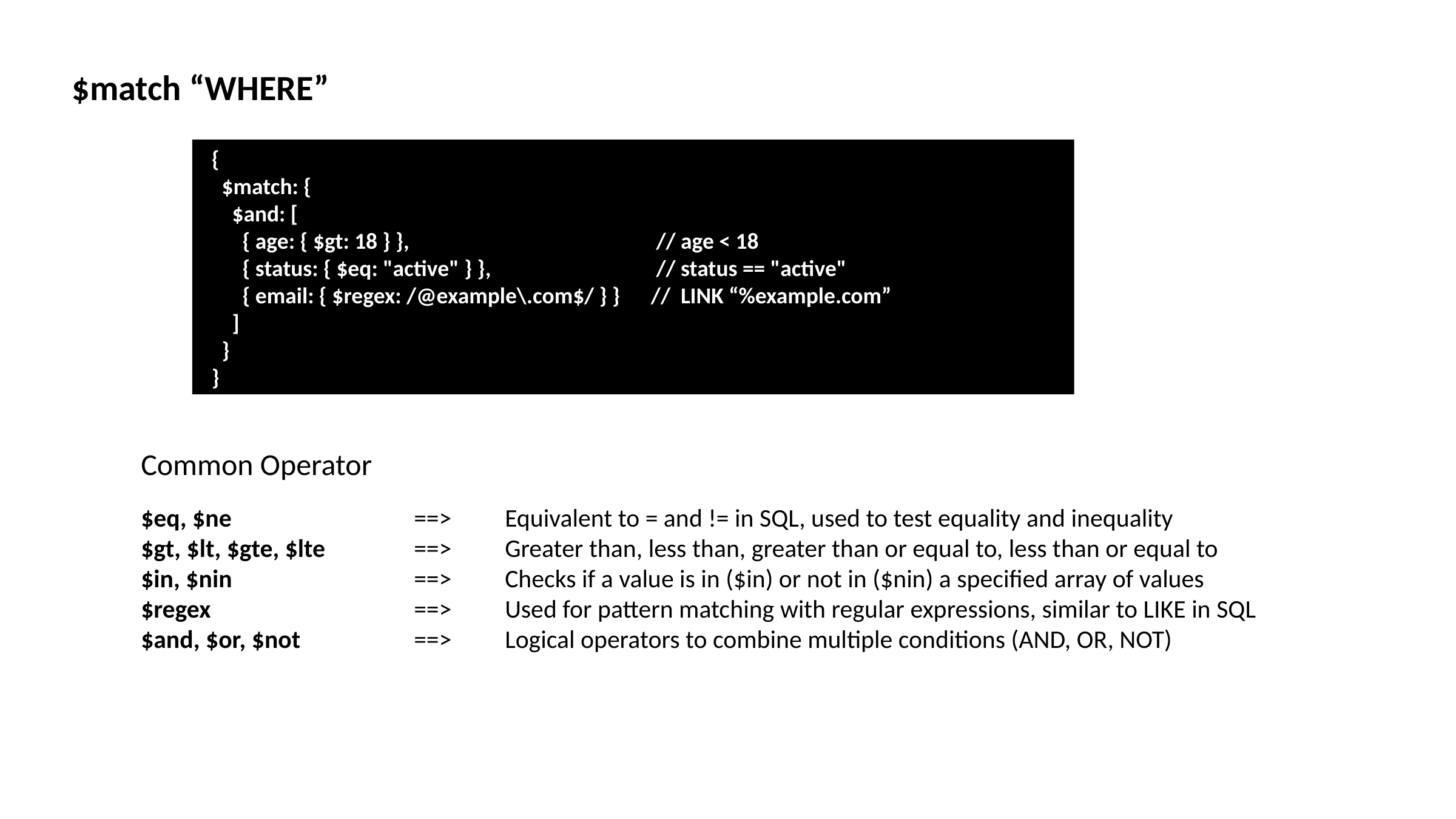

$match “WHERE”
  {
    $match: {
      $and: [
        { age: { $gt: 18 } },                   		// age < 18
        { status: { $eq: "active" } },          		// status == "active"
        { email: { $regex: /@example\.com$/ } }      //  LINK “%example.com”
      ]
    }
  }
Common Operator
$eq, $ne  		==> 	Equivalent to = and != in SQL, used to test equality and inequality
$gt, $lt, $gte, $lte 	==> 	Greater than, less than, greater than or equal to, less than or equal to
$in, $nin 		==> 	Checks if a value is in ($in) or not in ($nin) a specified array of values
$regex 			==> 	Used for pattern matching with regular expressions, similar to LIKE in SQL
$and, $or, $not 		==> 	Logical operators to combine multiple conditions (AND, OR, NOT)